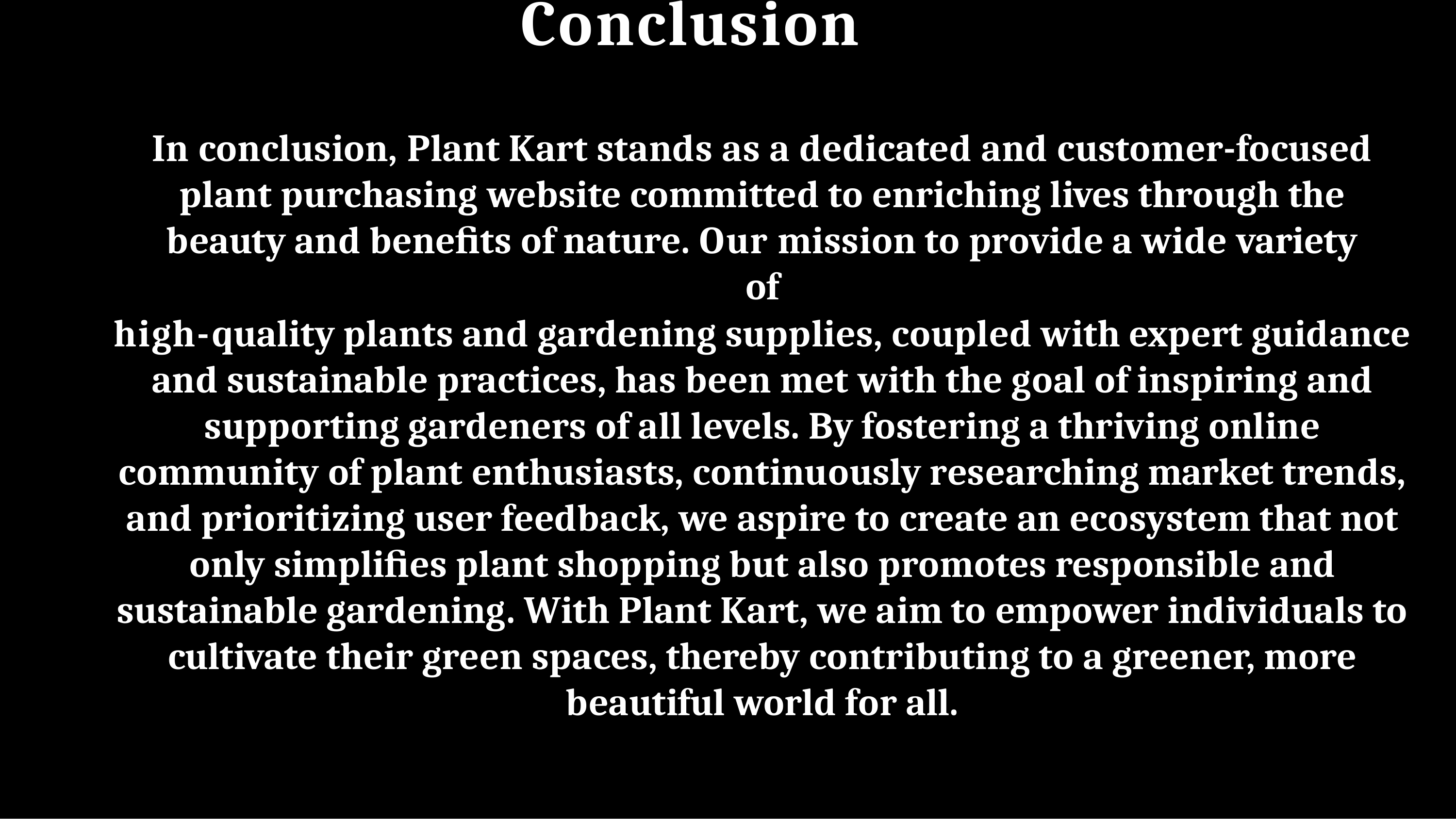

# Conclusion
In conclusion, Plant Kart stands as a dedicated and customer-focused plant purchasing website committed to enriching lives through the beauty and beneﬁts of nature. Our mission to provide a wide variety of
high-quality plants and gardening supplies, coupled with expert guidance and sustainable practices, has been met with the goal of inspiring and supporting gardeners of all levels. By fostering a thriving online community of plant enthusiasts, continuously researching market trends, and prioritizing user feedback, we aspire to create an ecosystem that not only simpliﬁes plant shopping but also promotes responsible and sustainable gardening. With Plant Kart, we aim to empower individuals to cultivate their green spaces, thereby contributing to a greener, more beautiful world for all.